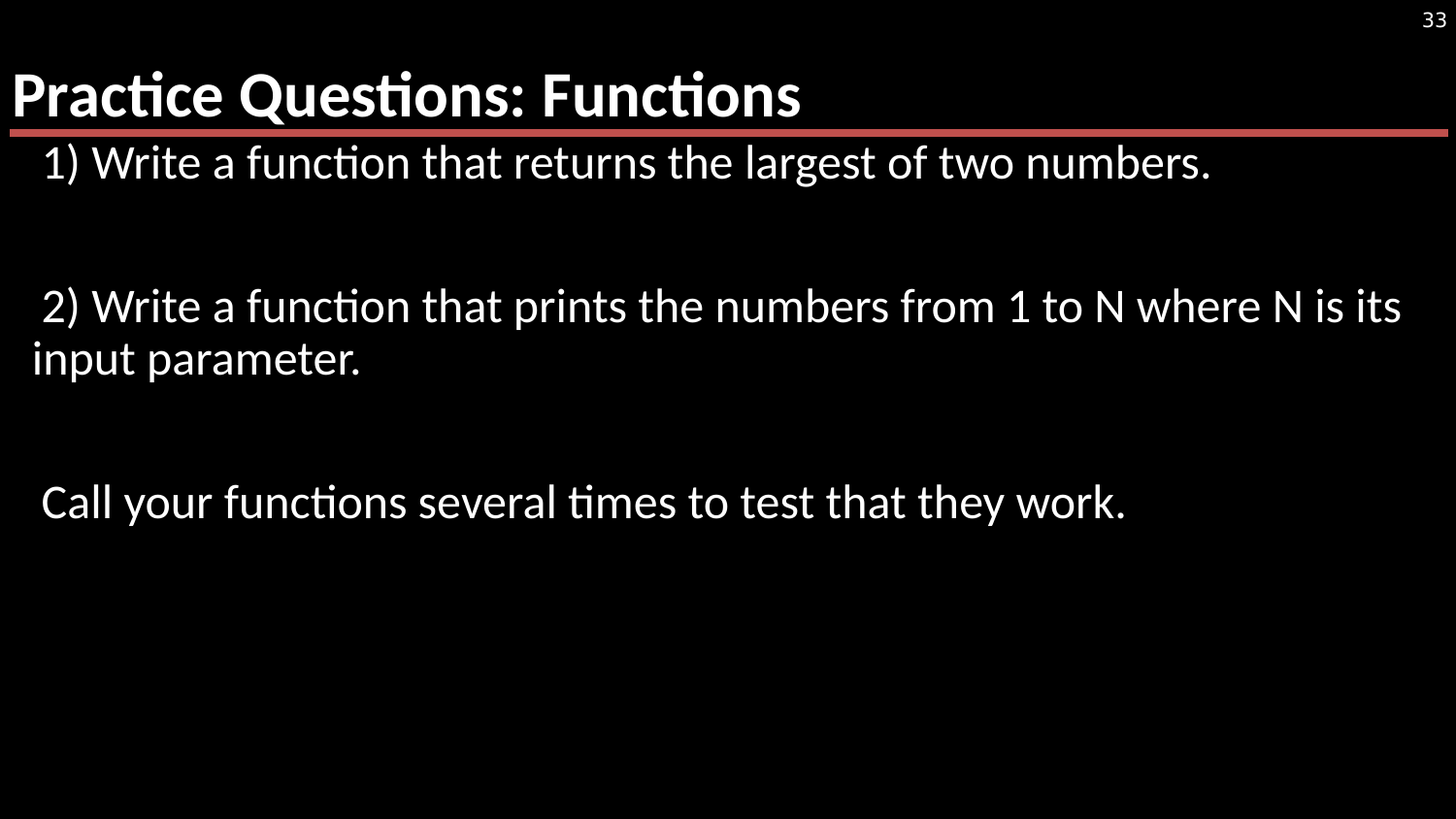

# Practice Questions: Functions
33
1) Write a function that returns the largest of two numbers.

2) Write a function that prints the numbers from 1 to N where N is its input parameter.

Call your functions several times to test that they work.